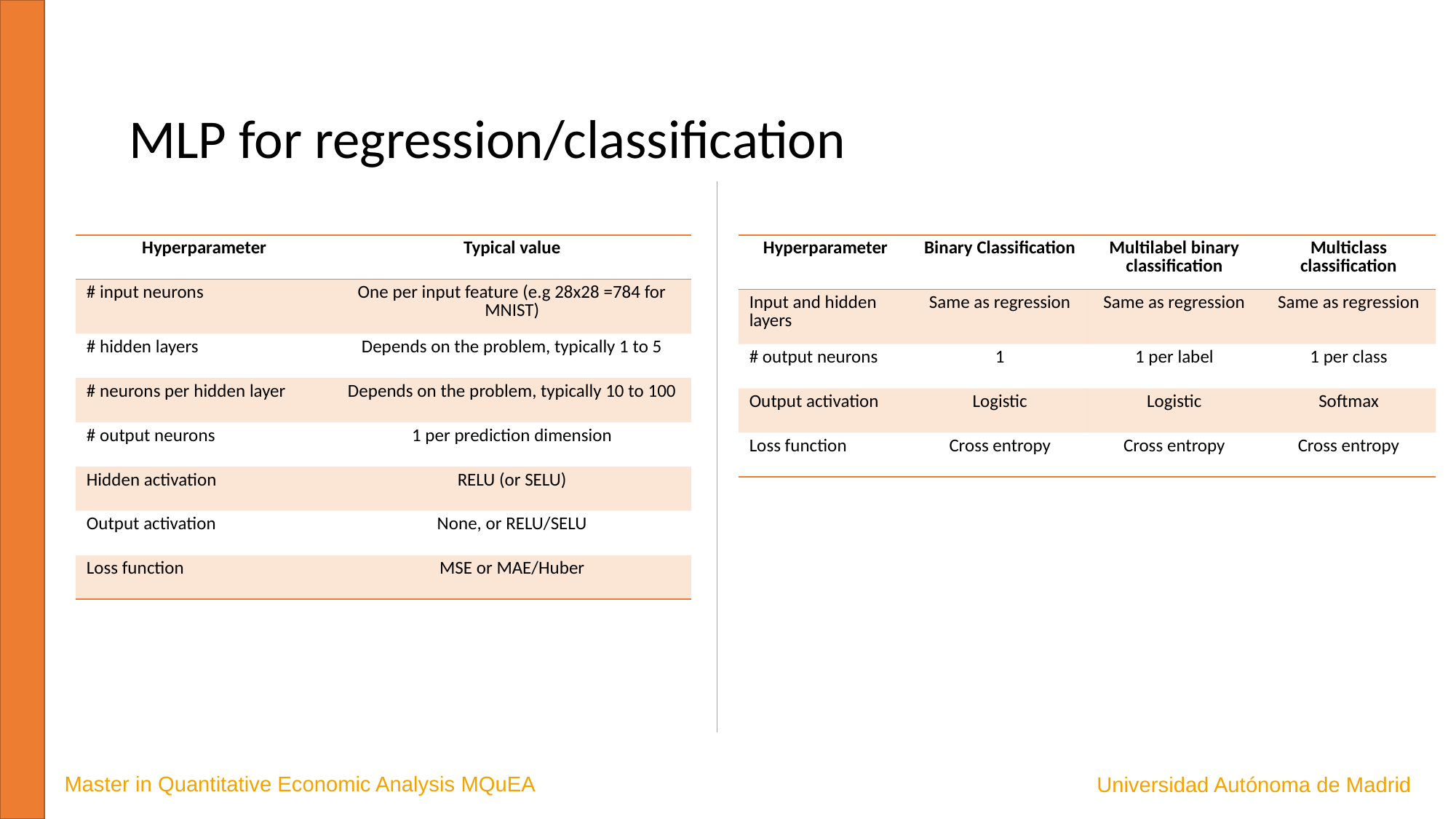

MLP for regression/classification
| Hyperparameter | Typical value |
| --- | --- |
| # input neurons | One per input feature (e.g 28x28 =784 for MNIST) |
| # hidden layers | Depends on the problem, typically 1 to 5 |
| # neurons per hidden layer | Depends on the problem, typically 10 to 100 |
| # output neurons | 1 per prediction dimension |
| Hidden activation | RELU (or SELU) |
| Output activation | None, or RELU/SELU |
| Loss function | MSE or MAE/Huber |
| Hyperparameter | Binary Classification | Multilabel binary classification | Multiclass classification |
| --- | --- | --- | --- |
| Input and hidden layers | Same as regression | Same as regression | Same as regression |
| # output neurons | 1 | 1 per label | 1 per class |
| Output activation | Logistic | Logistic | Softmax |
| Loss function | Cross entropy | Cross entropy | Cross entropy |
Master in Quantitative Economic Analysis MQuEA
Universidad Autónoma de Madrid